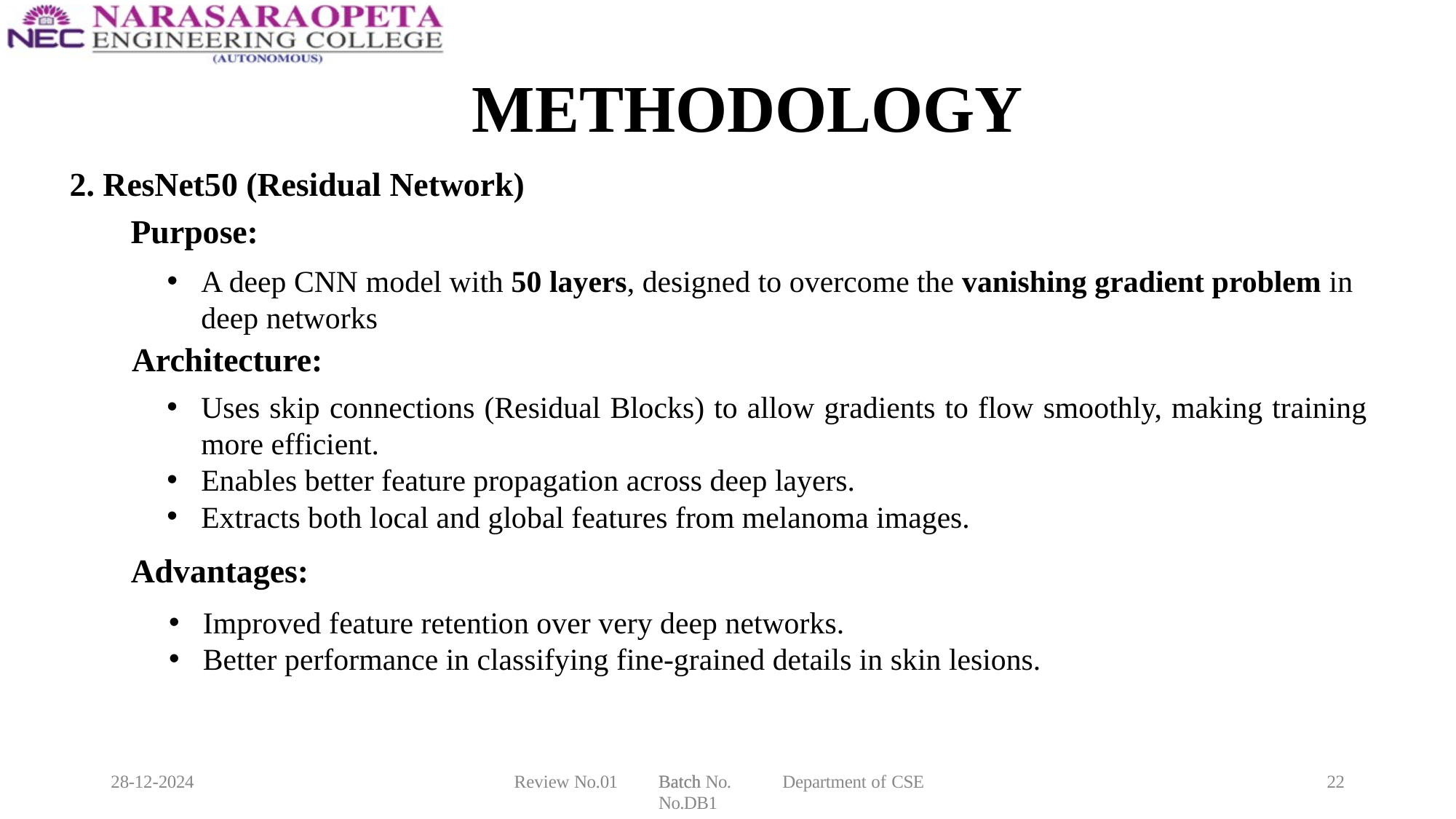

# METHODOLOGY
2. ResNet50 (Residual Network)
Purpose:
A deep CNN model with 50 layers, designed to overcome the vanishing gradient problem in deep networks
Architecture:
Uses skip connections (Residual Blocks) to allow gradients to flow smoothly, making training more efficient.
Enables better feature propagation across deep layers.
Extracts both local and global features from melanoma images.
Advantages:
Improved feature retention over very deep networks.
Better performance in classifying fine-grained details in skin lesions.
28-12-2024
Review No.01
Batch No.
Batch No.DB1
Department of CSE
22